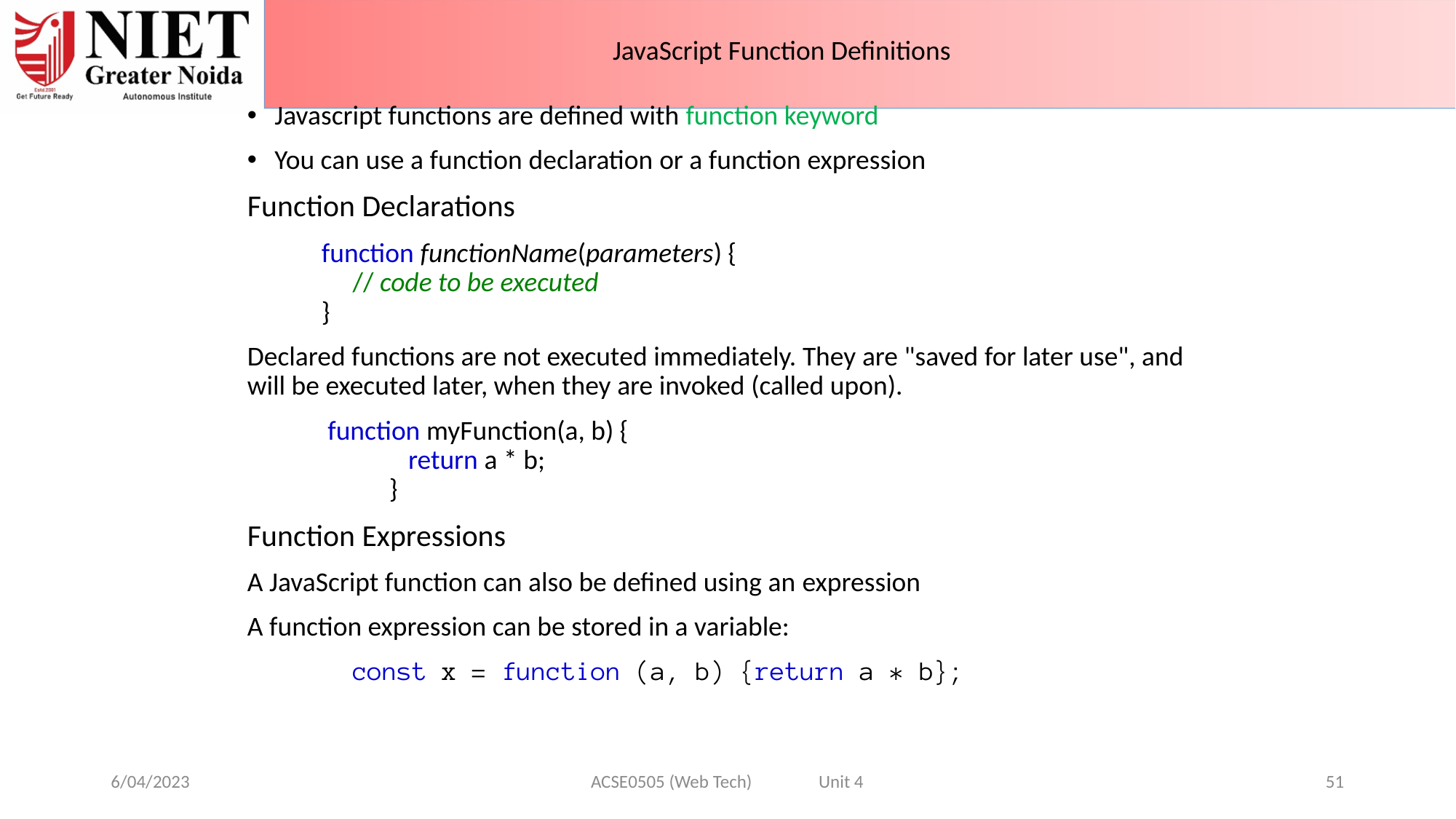

JavaScript Function Definitions
Javascript functions are defined with function keyword
You can use a function declaration or a function expression
Function Declarations
            function functionName(parameters) {
                 // code to be executed
            }
Declared functions are not executed immediately. They are "saved for later use", and will be executed later, when they are invoked (called upon).
             function myFunction(a, b) {
                          return a * b;
                       }
Function Expressions
A JavaScript function can also be defined using an expression
A function expression can be stored in a variable:
                    const x = function (a, b) {return a * b};
6/04/2023
ACSE0505 (Web Tech)                Unit 4
51